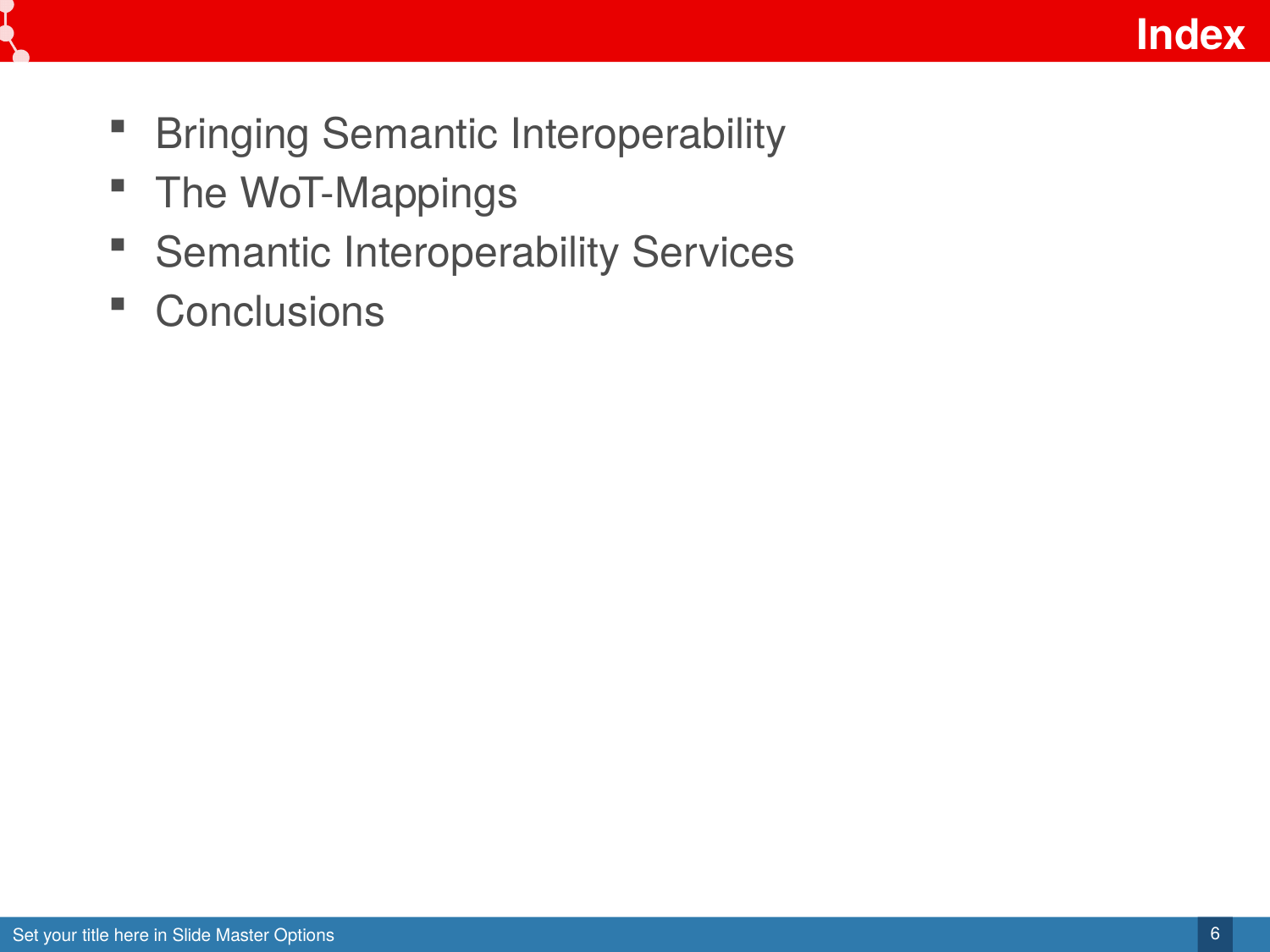

# Index
Bringing Semantic Interoperability
The WoT-Mappings
Semantic Interoperability Services
Conclusions

6